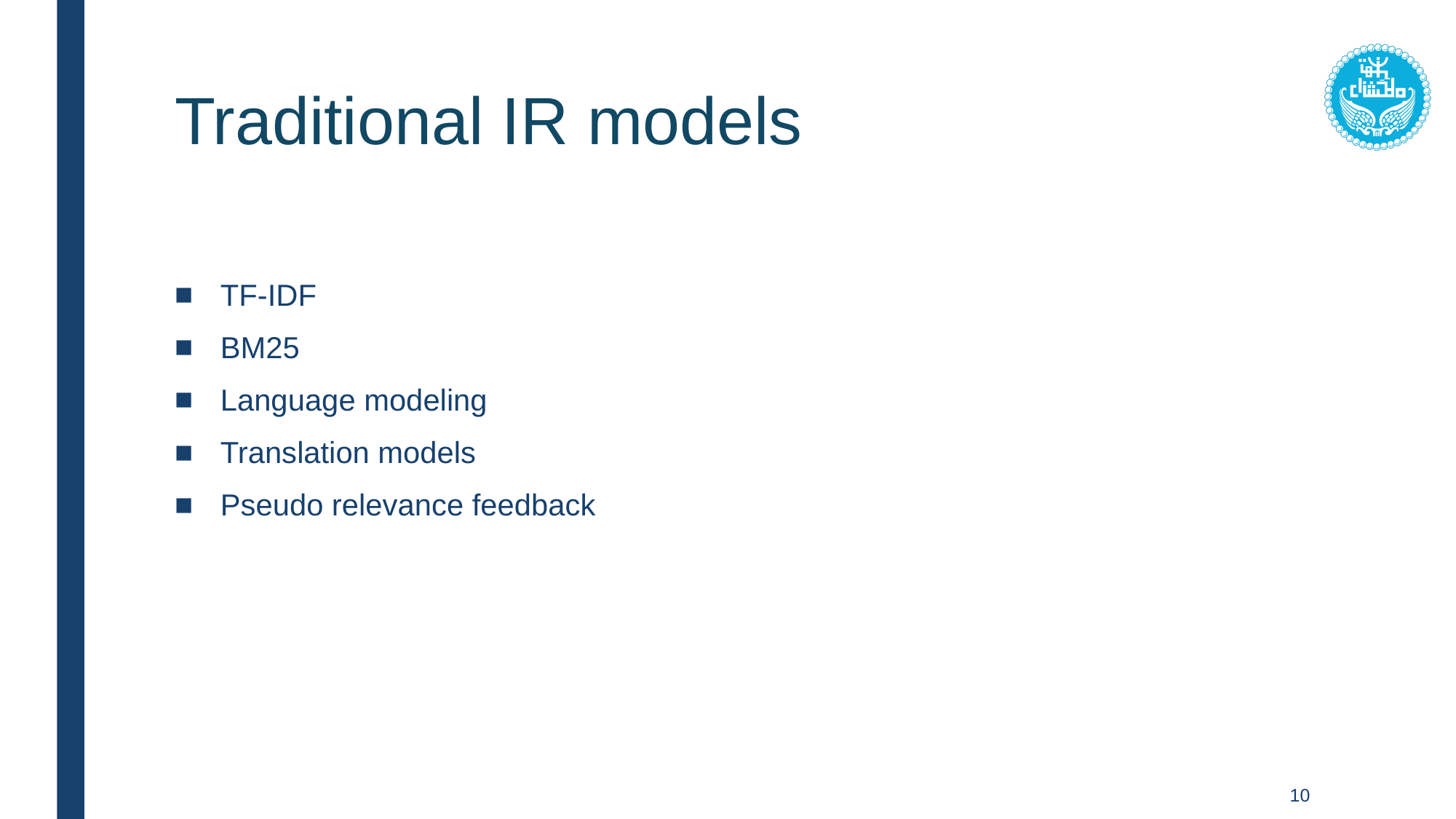

# Traditional IR models
TF-IDF
BM25
Language modeling
Translation models
Pseudo relevance feedback
10